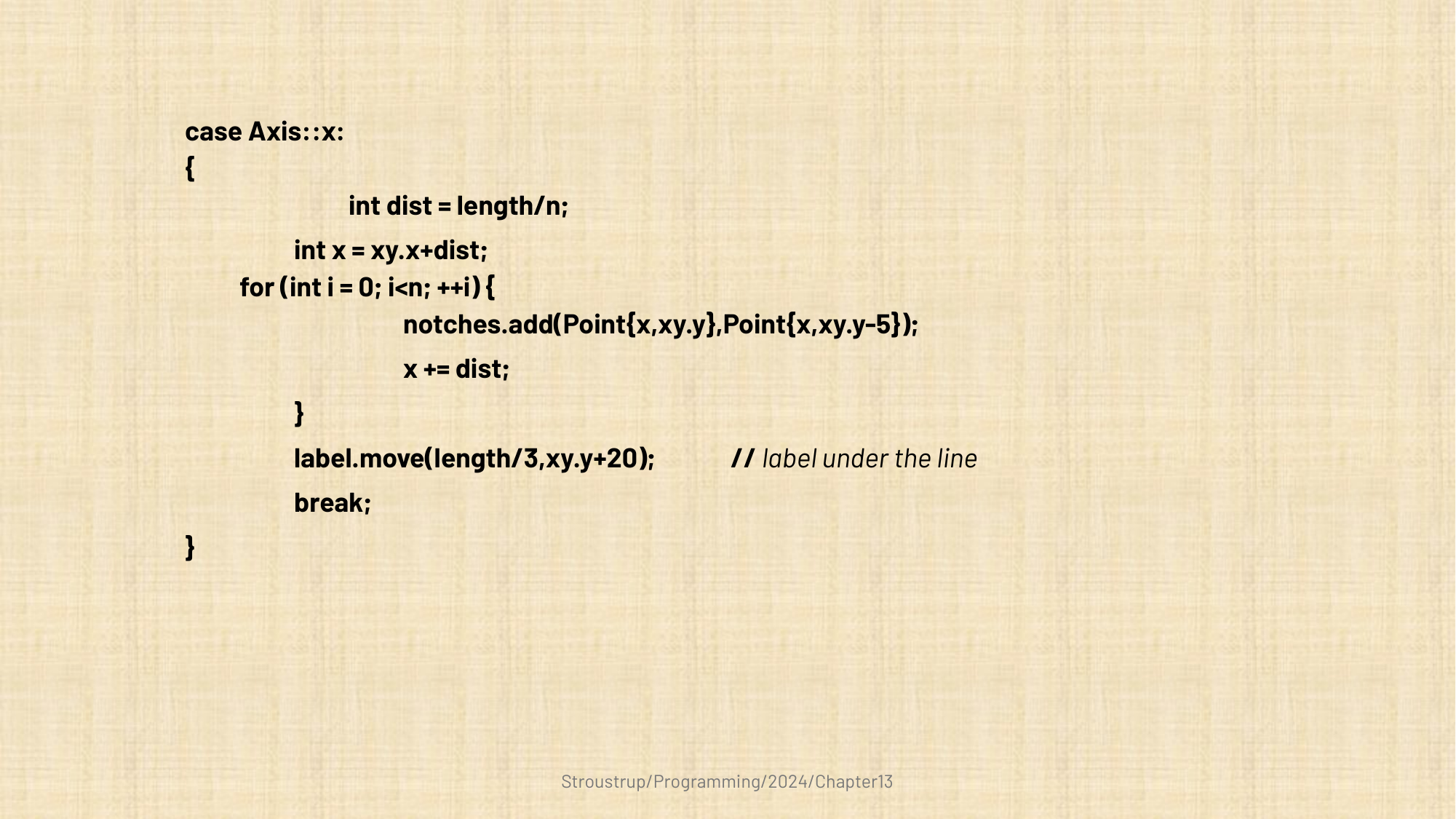

case Axis::x:
{
		int dist = length/n;
		int x = xy.x+dist;
                	for (int i = 0; i<n; ++i) {
                    	notches.add(Point{x,xy.y},Point{x,xy.y-5});
			x += dist;
		}
		label.move(length/3,xy.y+20); 	// label under the line
		break;
	}
Stroustrup/Programming/2024/Chapter13